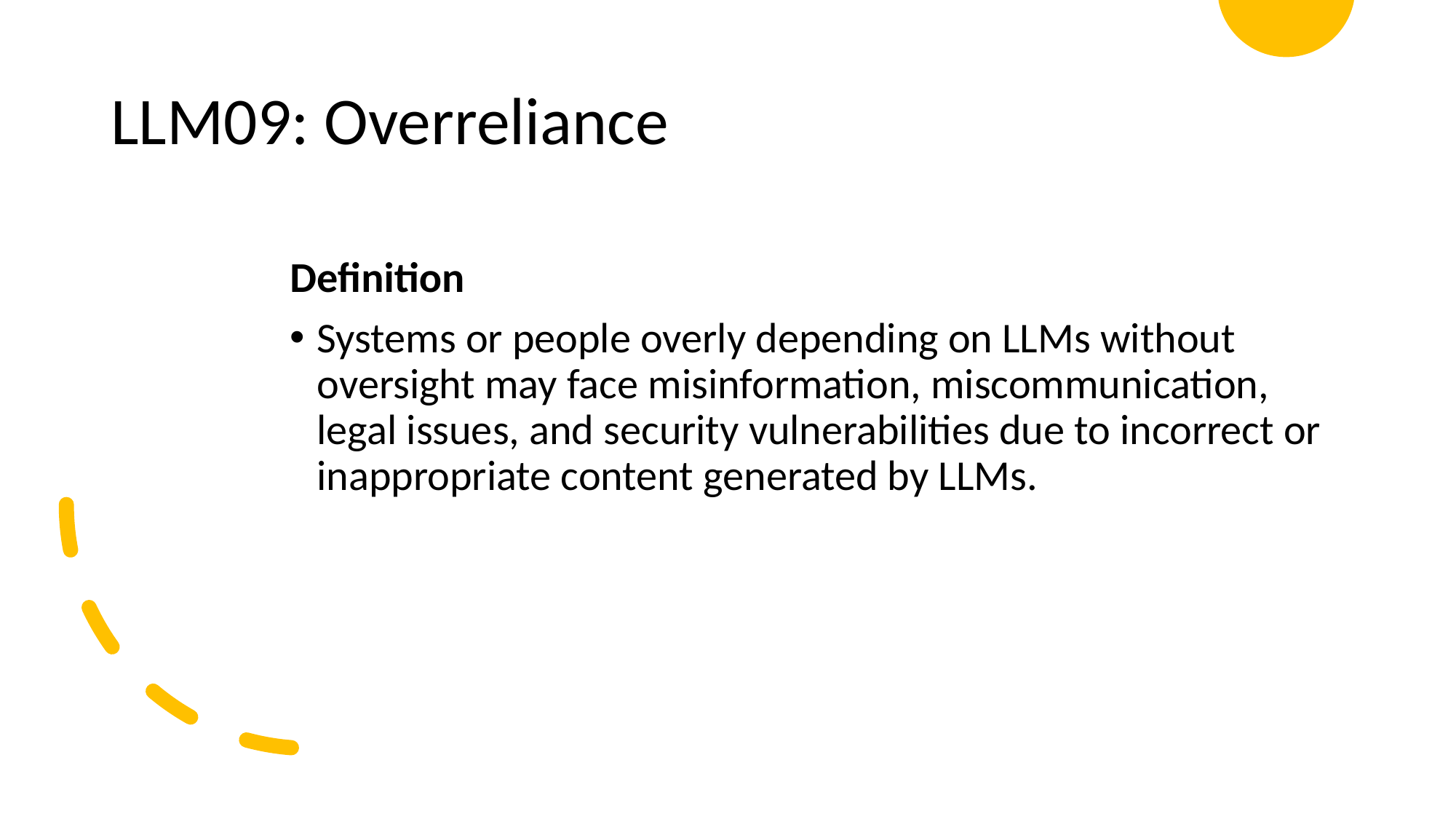

# LLM09: Overreliance
Definition
Systems or people overly depending on LLMs without oversight may face misinformation, miscommunication, legal issues, and security vulnerabilities due to incorrect or inappropriate content generated by LLMs.